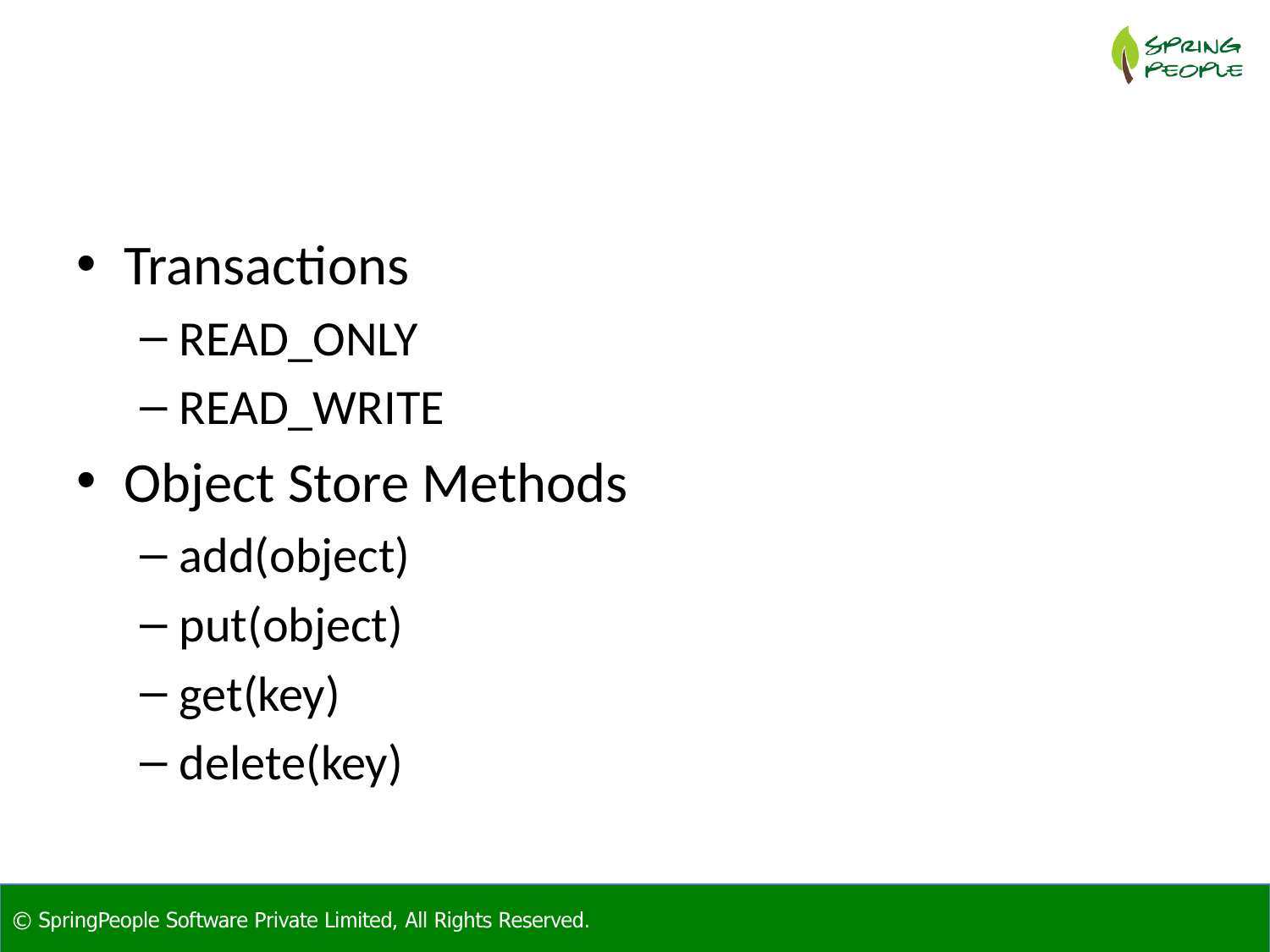

#
Transactions
READ_ONLY
READ_WRITE
Object Store Methods
add(object)
put(object)
get(key)
delete(key)